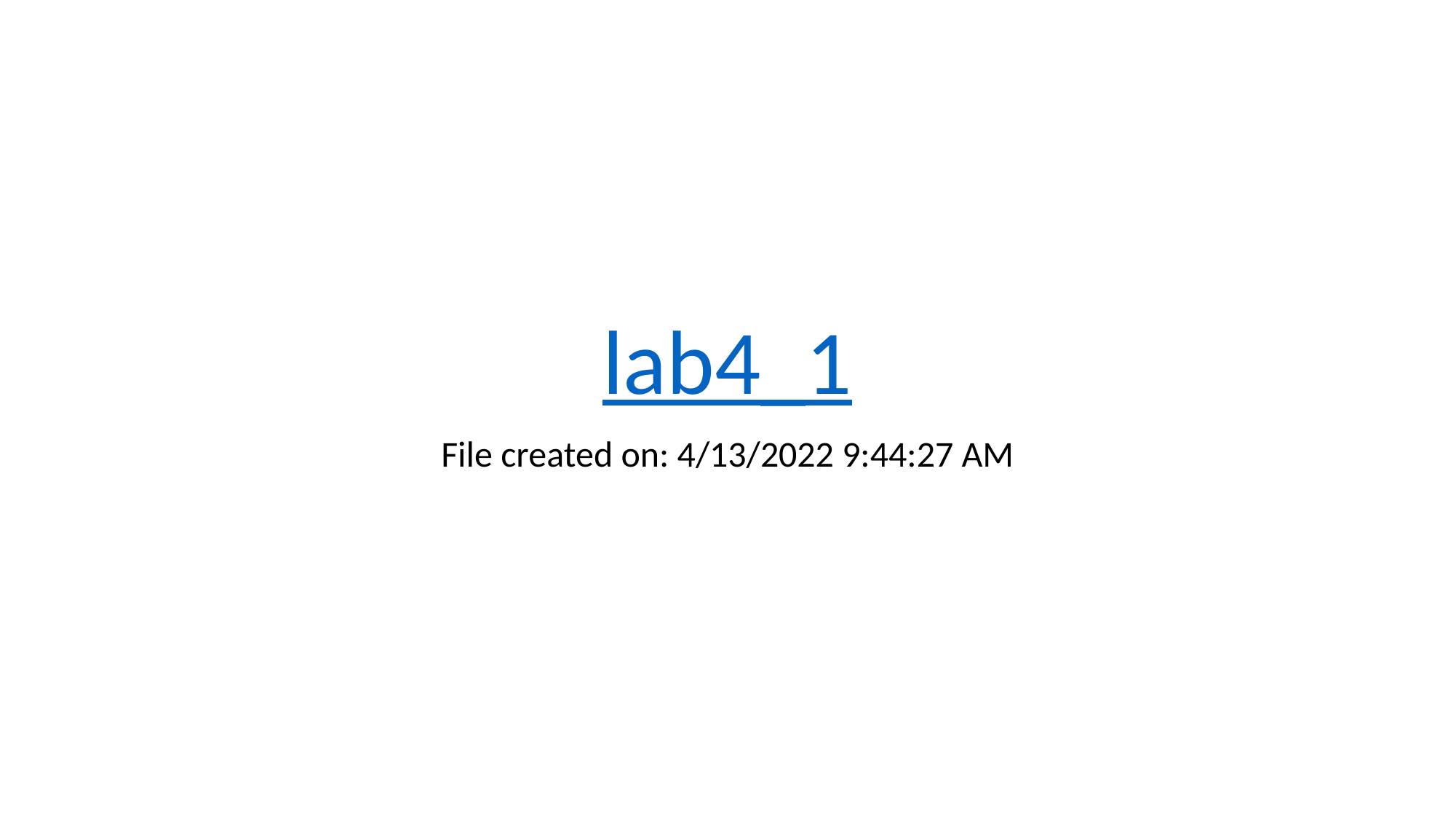

# lab4_1
File created on: 4/13/2022 9:44:27 AM